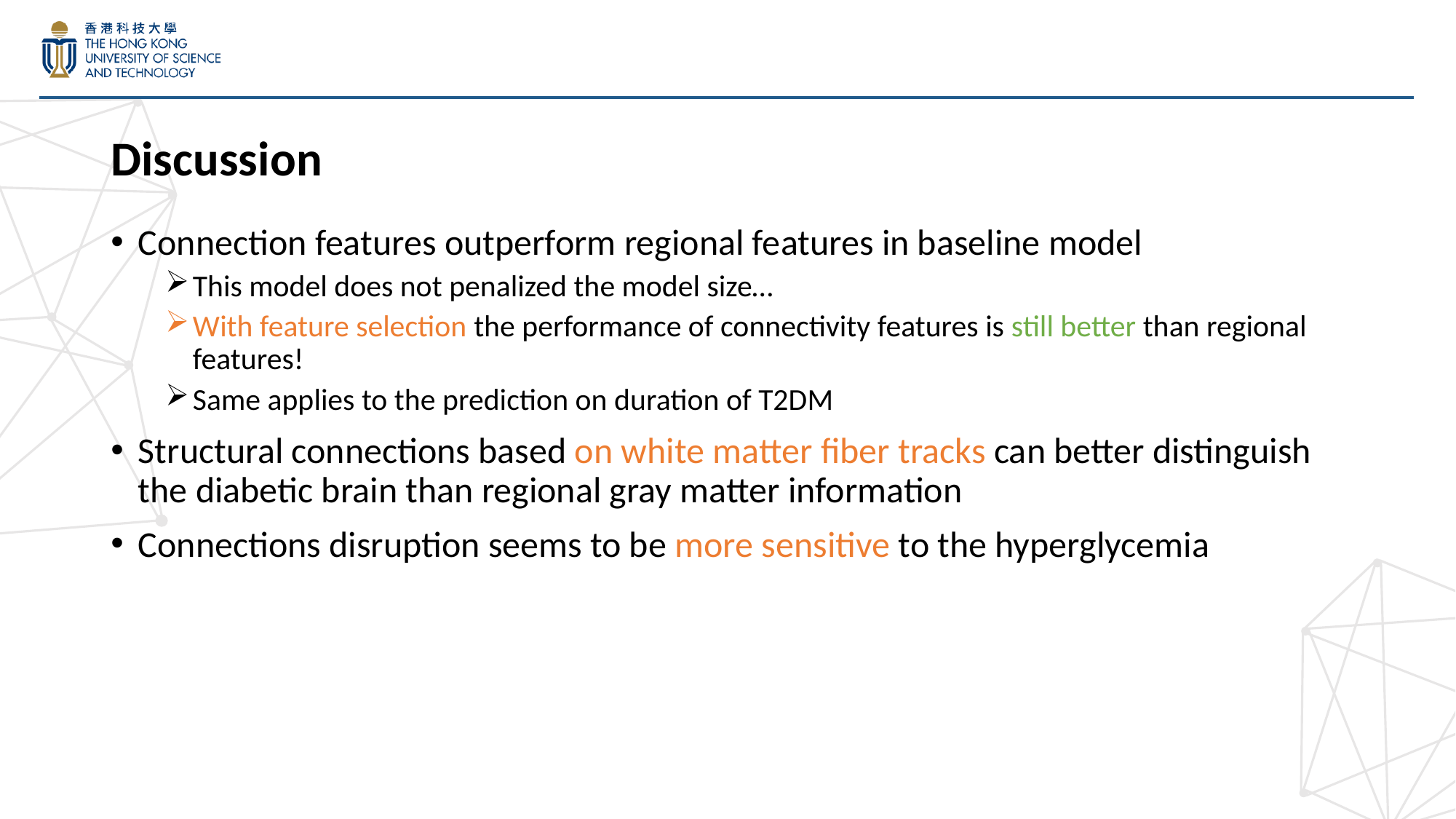

# Discussion
Connection features outperform regional features in baseline model
This model does not penalized the model size…
With feature selection the performance of connectivity features is still better than regional features!
Same applies to the prediction on duration of T2DM
Structural connections based on white matter fiber tracks can better distinguish the diabetic brain than regional gray matter information
Connections disruption seems to be more sensitive to the hyperglycemia